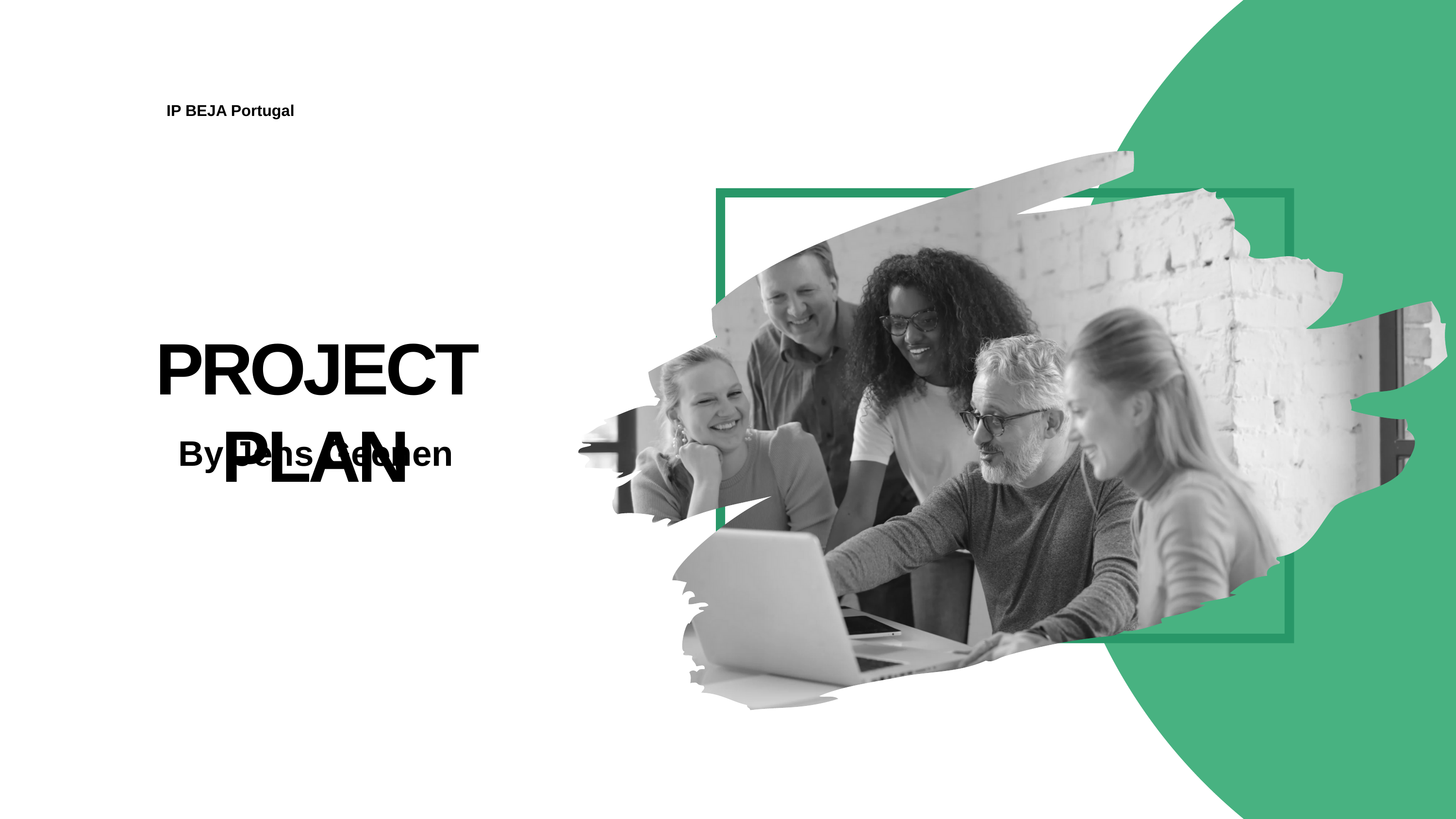

IP BEJA Portugal

PROJECT PLAN
By Jens Geenen